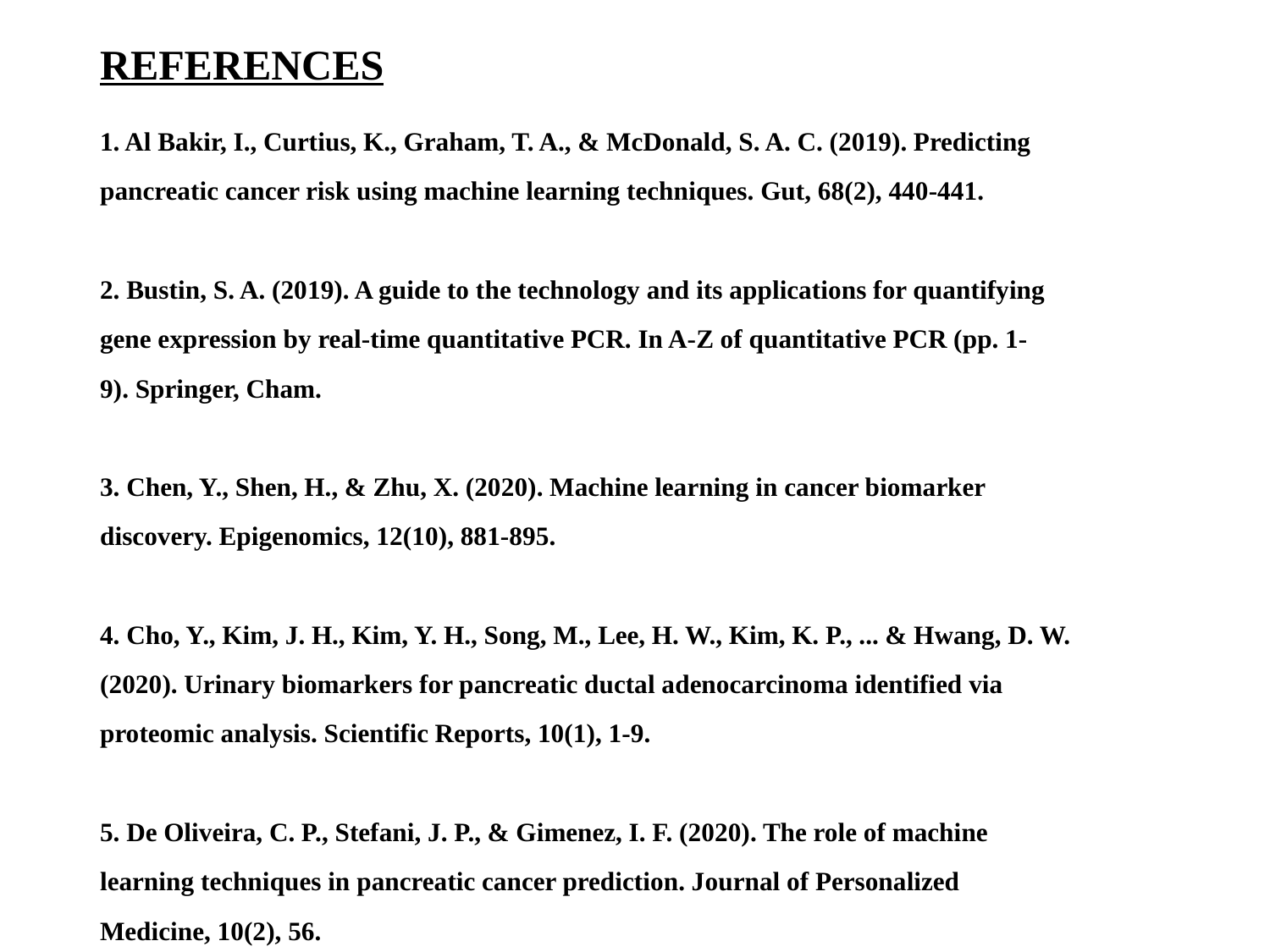

# REFERENCES
1. Al Bakir, I., Curtius, K., Graham, T. A., & McDonald, S. A. C. (2019). Predicting
pancreatic cancer risk using machine learning techniques. Gut, 68(2), 440-441.

2. Bustin, S. A. (2019). A guide to the technology and its applications for quantifying
gene expression by real-time quantitative PCR. In A-Z of quantitative PCR (pp. 1-
9). Springer, Cham.

3. Chen, Y., Shen, H., & Zhu, X. (2020). Machine learning in cancer biomarker
discovery. Epigenomics, 12(10), 881-895.

4. Cho, Y., Kim, J. H., Kim, Y. H., Song, M., Lee, H. W., Kim, K. P., ... & Hwang, D. W.
(2020). Urinary biomarkers for pancreatic ductal adenocarcinoma identified via
proteomic analysis. Scientific Reports, 10(1), 1-9.

5. De Oliveira, C. P., Stefani, J. P., & Gimenez, I. F. (2020). The role of machine
learning techniques in pancreatic cancer prediction. Journal of Personalized
Medicine, 10(2), 56.